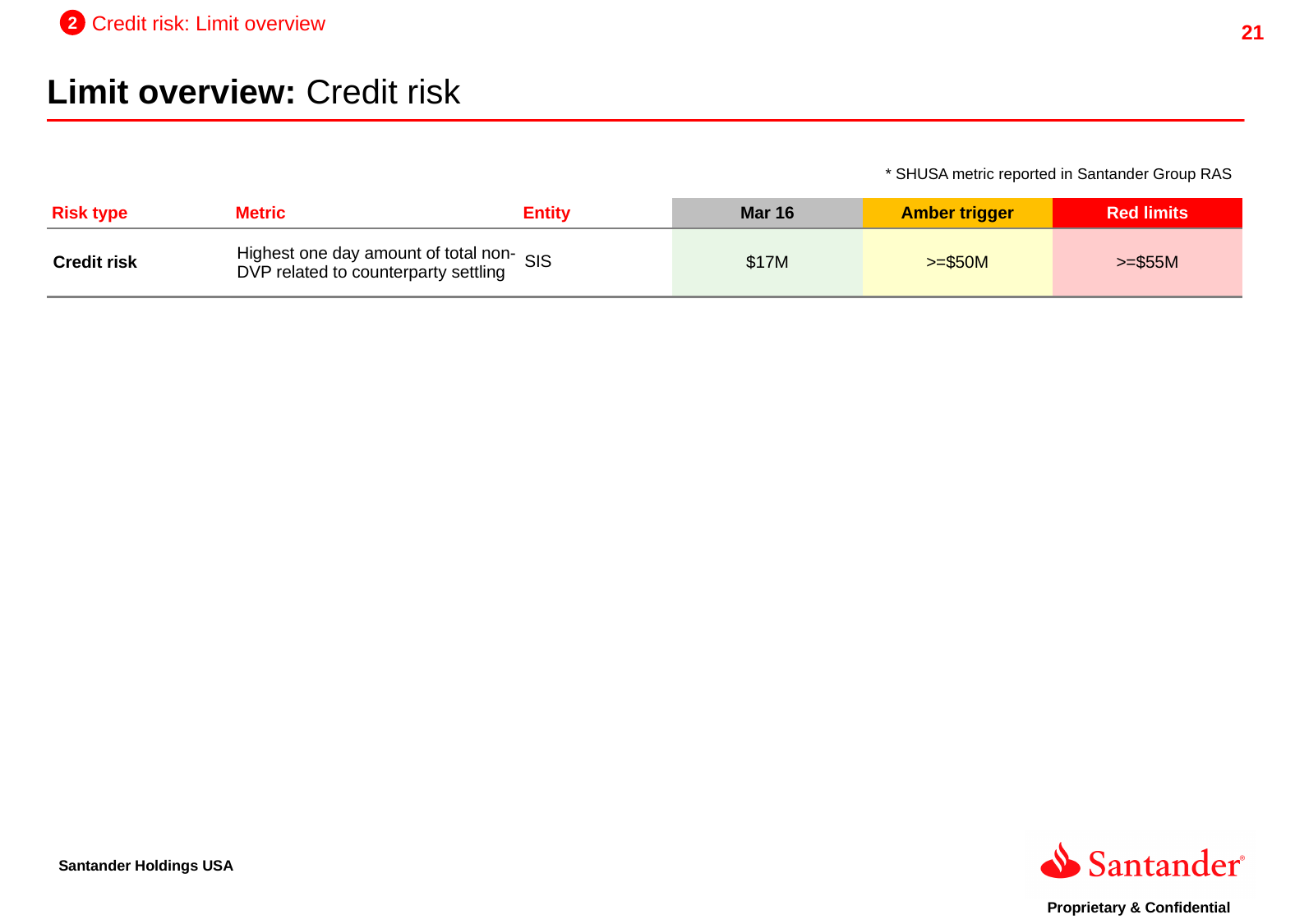

2
Credit risk: Limit overview
Limit overview: Credit risk
* SHUSA metric reported in Santander Group RAS
| Risk type | Metric | Entity | Mar 16 | Amber trigger | Red limits |
| --- | --- | --- | --- | --- | --- |
| Credit risk | Highest one day amount of total non-DVP related to counterparty settling | SIS | $17M | >=$50M | >=$55M |